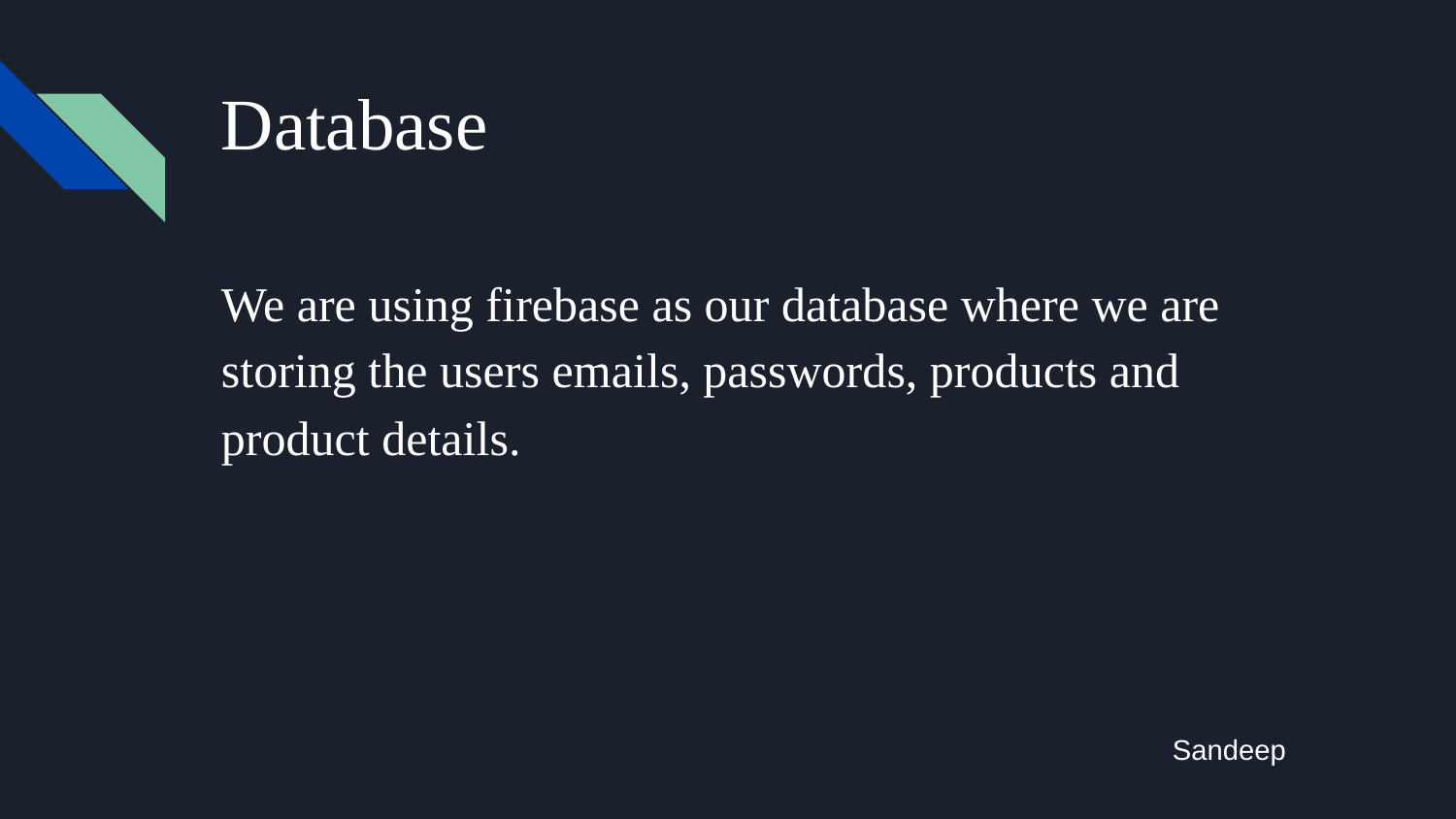

# Database
We are using firebase as our database where we are storing the users emails, passwords, products and product details.
Sandeep